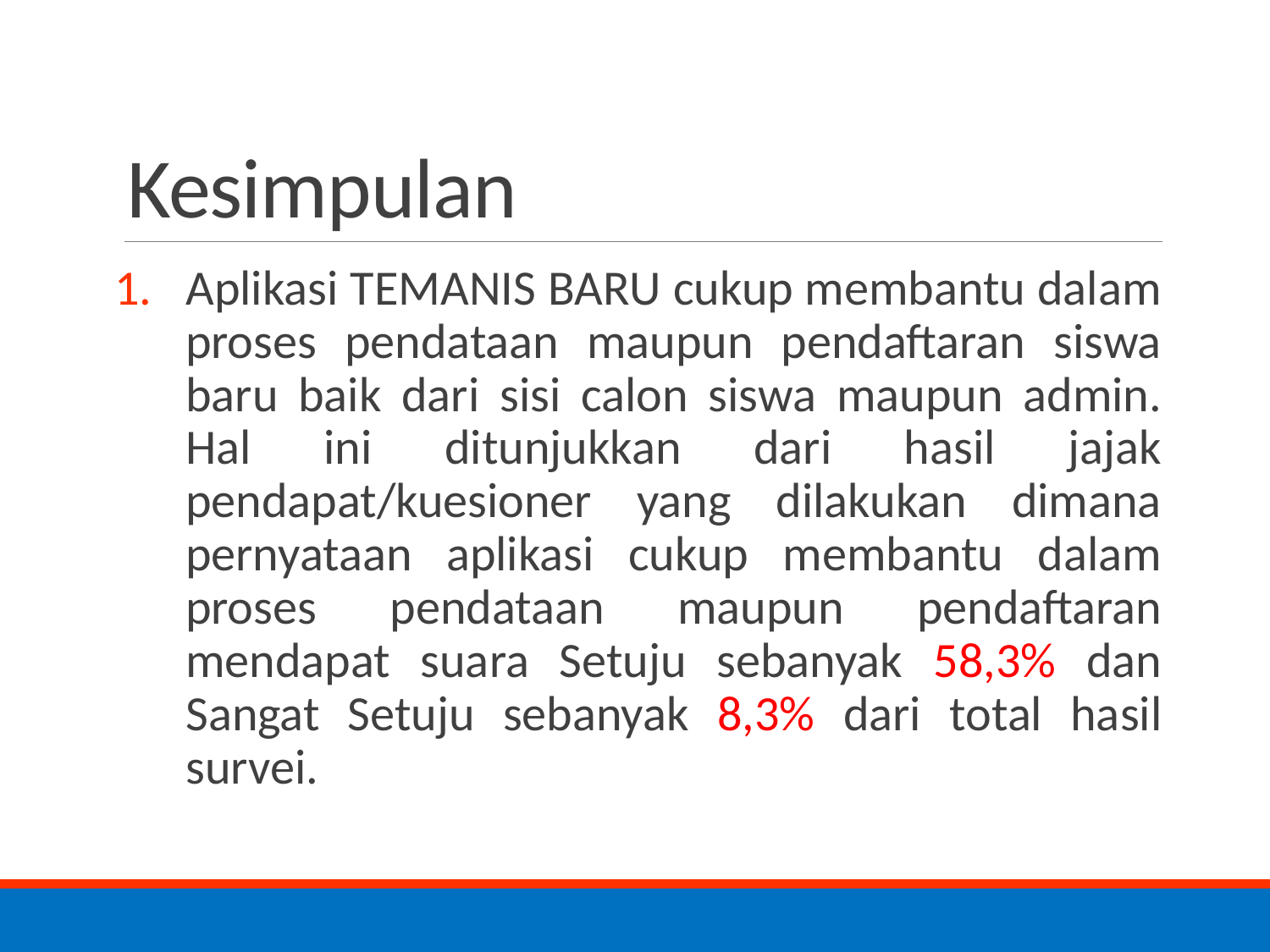

# Kesimpulan
Aplikasi TEMANIS BARU cukup membantu dalam proses pendataan maupun pendaftaran siswa baru baik dari sisi calon siswa maupun admin. Hal ini ditunjukkan dari hasil jajak pendapat/kuesioner yang dilakukan dimana pernyataan aplikasi cukup membantu dalam proses pendataan maupun pendaftaran mendapat suara Setuju sebanyak 58,3% dan Sangat Setuju sebanyak 8,3% dari total hasil survei.